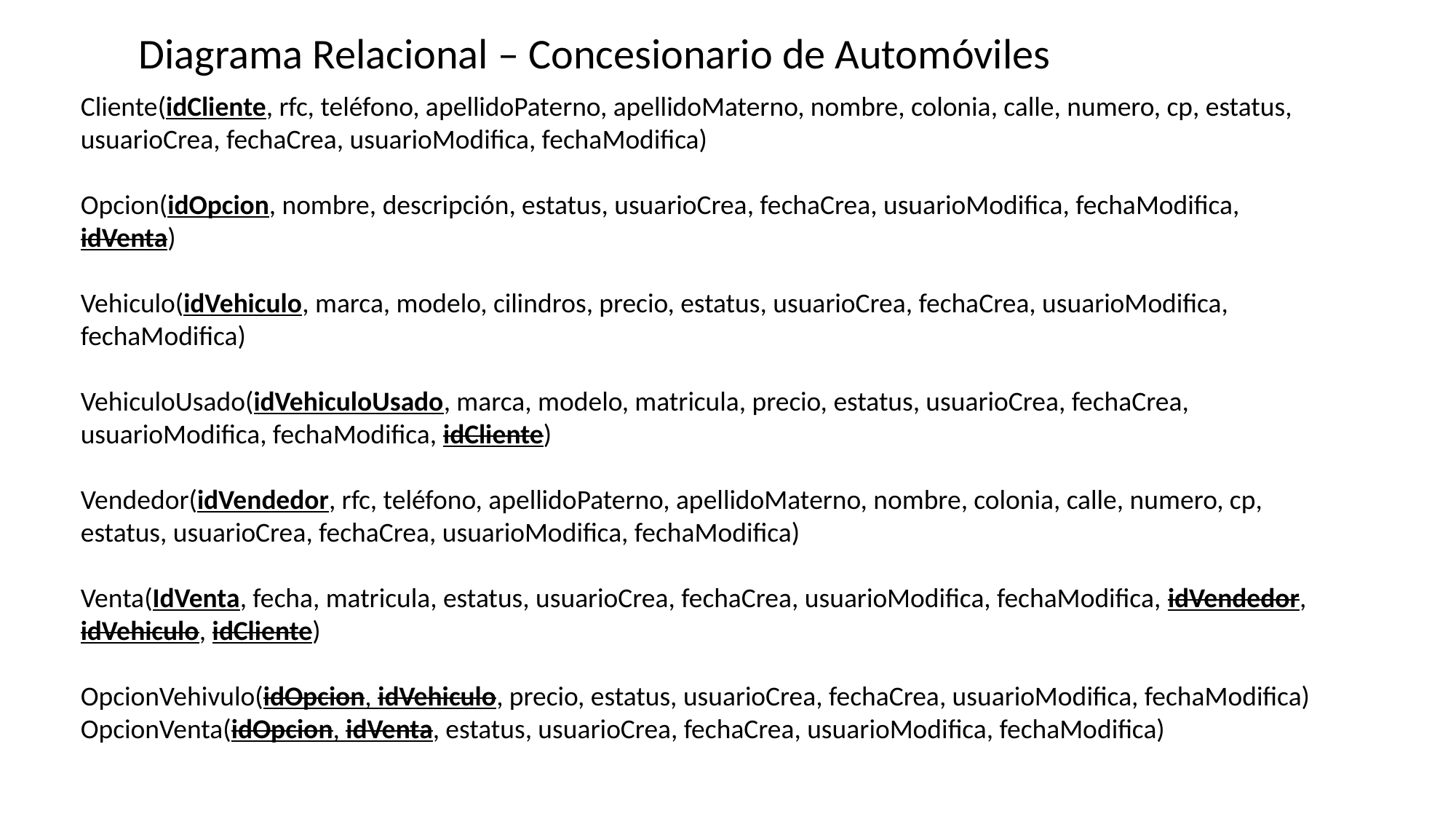

Diagrama Relacional – Concesionario de Automóviles
Cliente(idCliente, rfc, teléfono, apellidoPaterno, apellidoMaterno, nombre, colonia, calle, numero, cp, estatus, usuarioCrea, fechaCrea, usuarioModifica, fechaModifica)

Opcion(idOpcion, nombre, descripción, estatus, usuarioCrea, fechaCrea, usuarioModifica, fechaModifica, idVenta)

Vehiculo(idVehiculo, marca, modelo, cilindros, precio, estatus, usuarioCrea, fechaCrea, usuarioModifica, fechaModifica)

VehiculoUsado(idVehiculoUsado, marca, modelo, matricula, precio, estatus, usuarioCrea, fechaCrea, usuarioModifica, fechaModifica, idCliente)

Vendedor(idVendedor, rfc, teléfono, apellidoPaterno, apellidoMaterno, nombre, colonia, calle, numero, cp, estatus, usuarioCrea, fechaCrea, usuarioModifica, fechaModifica)

Venta(IdVenta, fecha, matricula, estatus, usuarioCrea, fechaCrea, usuarioModifica, fechaModifica, idVendedor, idVehiculo, idCliente)

OpcionVehivulo(idOpcion, idVehiculo, precio, estatus, usuarioCrea, fechaCrea, usuarioModifica, fechaModifica)
OpcionVenta(idOpcion, idVenta, estatus, usuarioCrea, fechaCrea, usuarioModifica, fechaModifica)